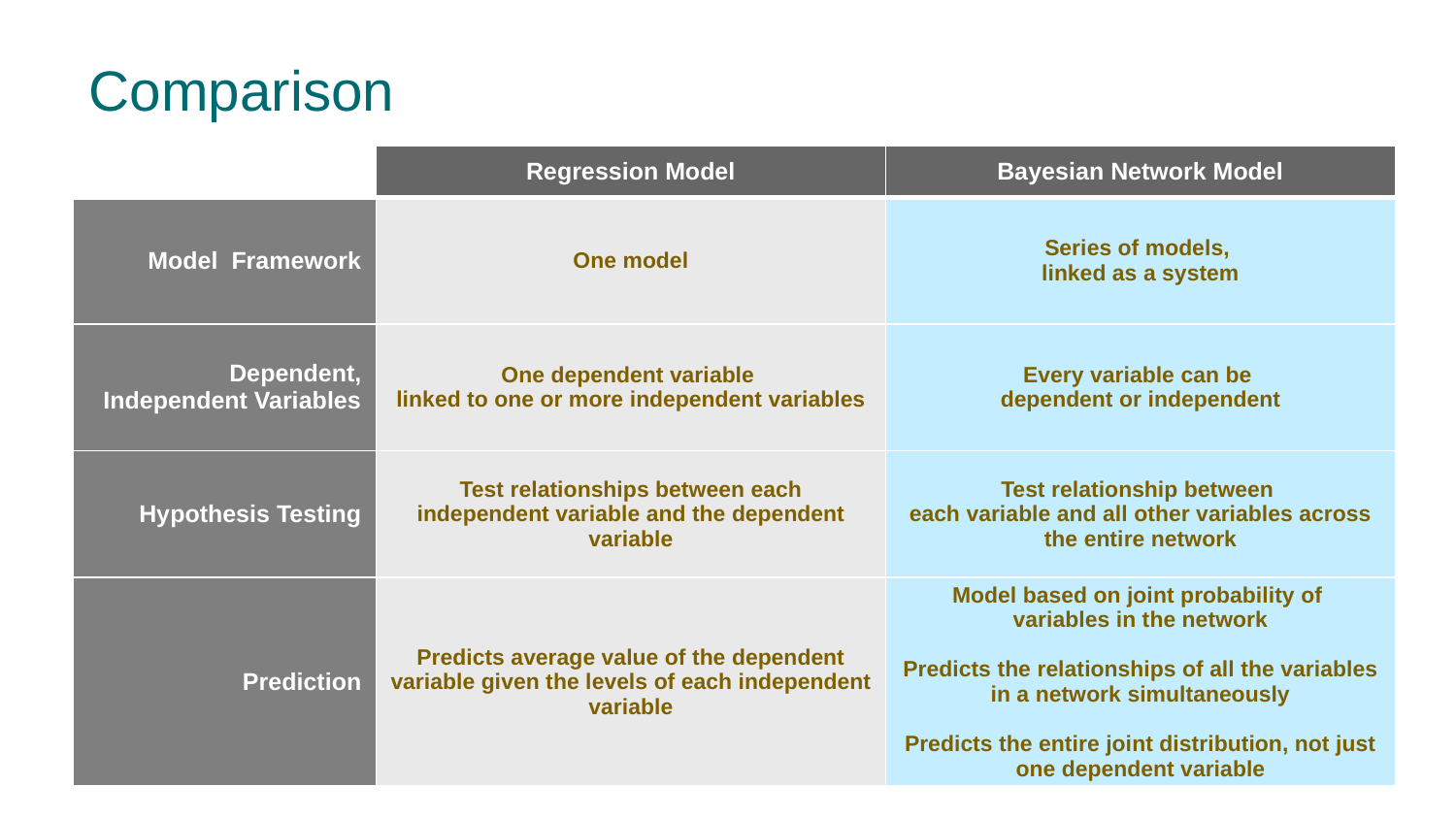

# Comparison
|  | Regression Model | Bayesian Network Model |
| --- | --- | --- |
| Model Framework | One model | Series of models, linked as a system |
| Dependent, Independent Variables | One dependent variable linked to one or more independent variables | Every variable can be dependent or independent |
| Hypothesis Testing | Test relationships between each independent variable and the dependent variable | Test relationship between each variable and all other variables across the entire network |
| Prediction | Predicts average value of the dependent variable given the levels of each independent variable | Model based on joint probability of variables in the network Predicts the relationships of all the variables in a network simultaneously Predicts the entire joint distribution, not just one dependent variable |